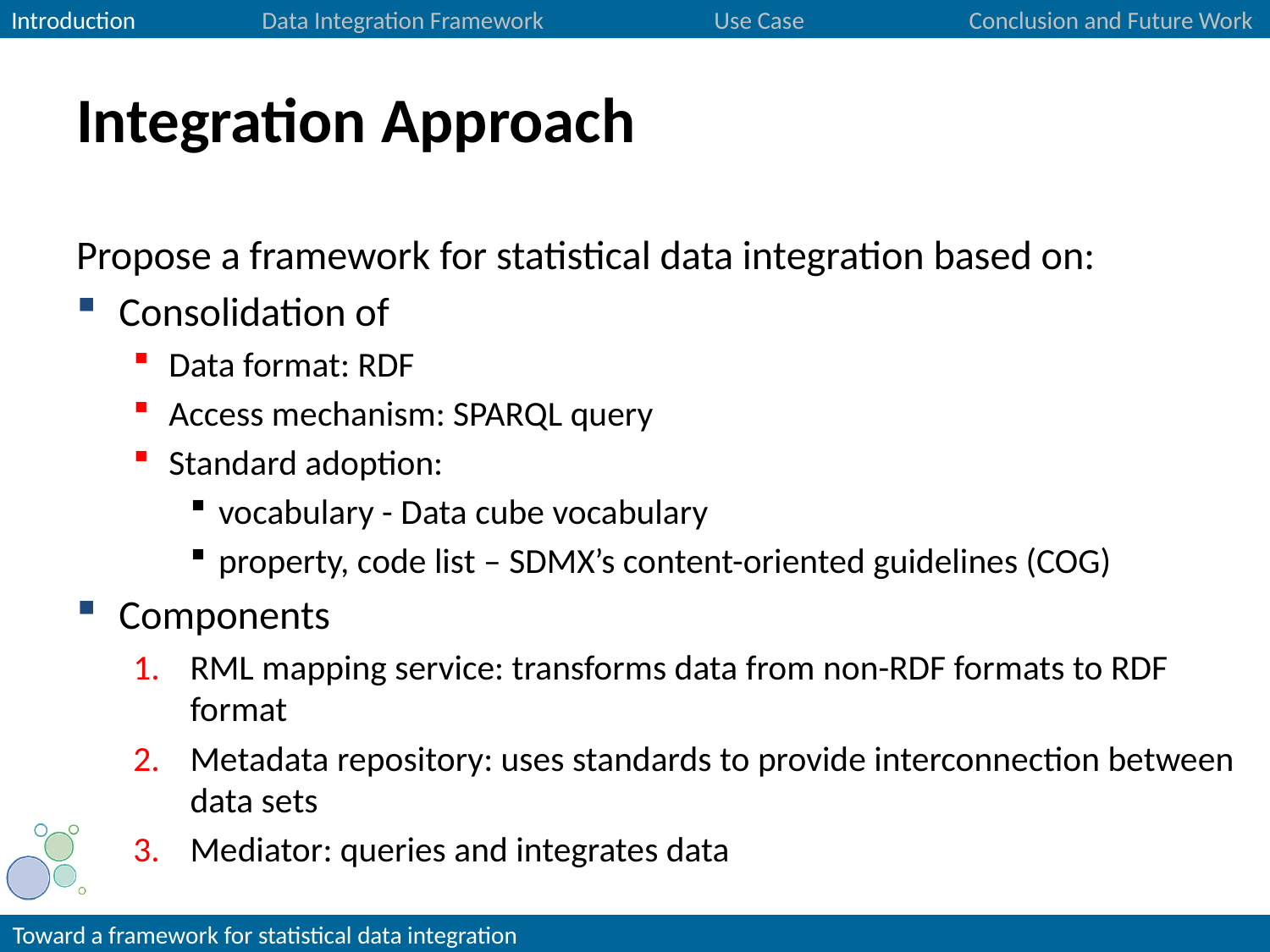

Introduction                       Data Integration Framework                               Use Case                              Conclusion and Future Work

# Integration Approach
Propose a framework for statistical data integration based on:
Consolidation of
Data format: RDF
Access mechanism: SPARQL query
Standard adoption:
vocabulary - Data cube vocabulary
property, code list – SDMX’s content-oriented guidelines (COG)
Components
RML mapping service: transforms data from non-RDF formats to RDF format
Metadata repository: uses standards to provide interconnection between data sets
Mediator: queries and integrates data
4